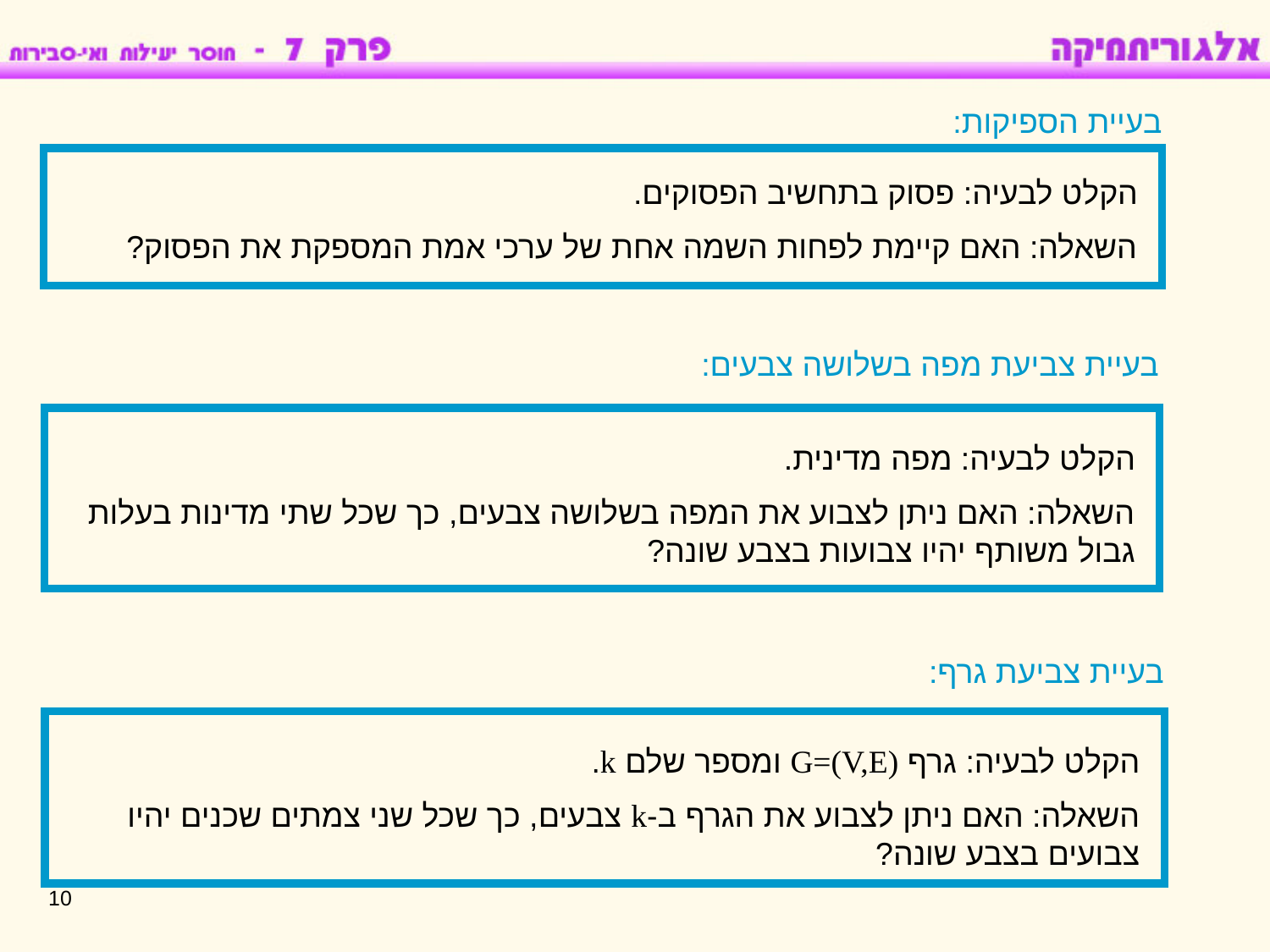

בעיית הספיקות:

הקלט לבעיה: פסוק בתחשיב הפסוקים.
השאלה: האם קיימת לפחות השמה אחת של ערכי אמת המספקת את הפסוק?
בעיית צביעת מפה בשלושה צבעים:

הקלט לבעיה: מפה מדינית.
השאלה: האם ניתן לצבוע את המפה בשלושה צבעים, כך שכל שתי מדינות בעלות גבול משותף יהיו צבועות בצבע שונה?
בעיית צביעת גרף:

הקלט לבעיה: גרף G=(V,E) ומספר שלם k.
השאלה: האם ניתן לצבוע את הגרף ב-k צבעים, כך שכל שני צמתים שכנים יהיו צבועים בצבע שונה?
10